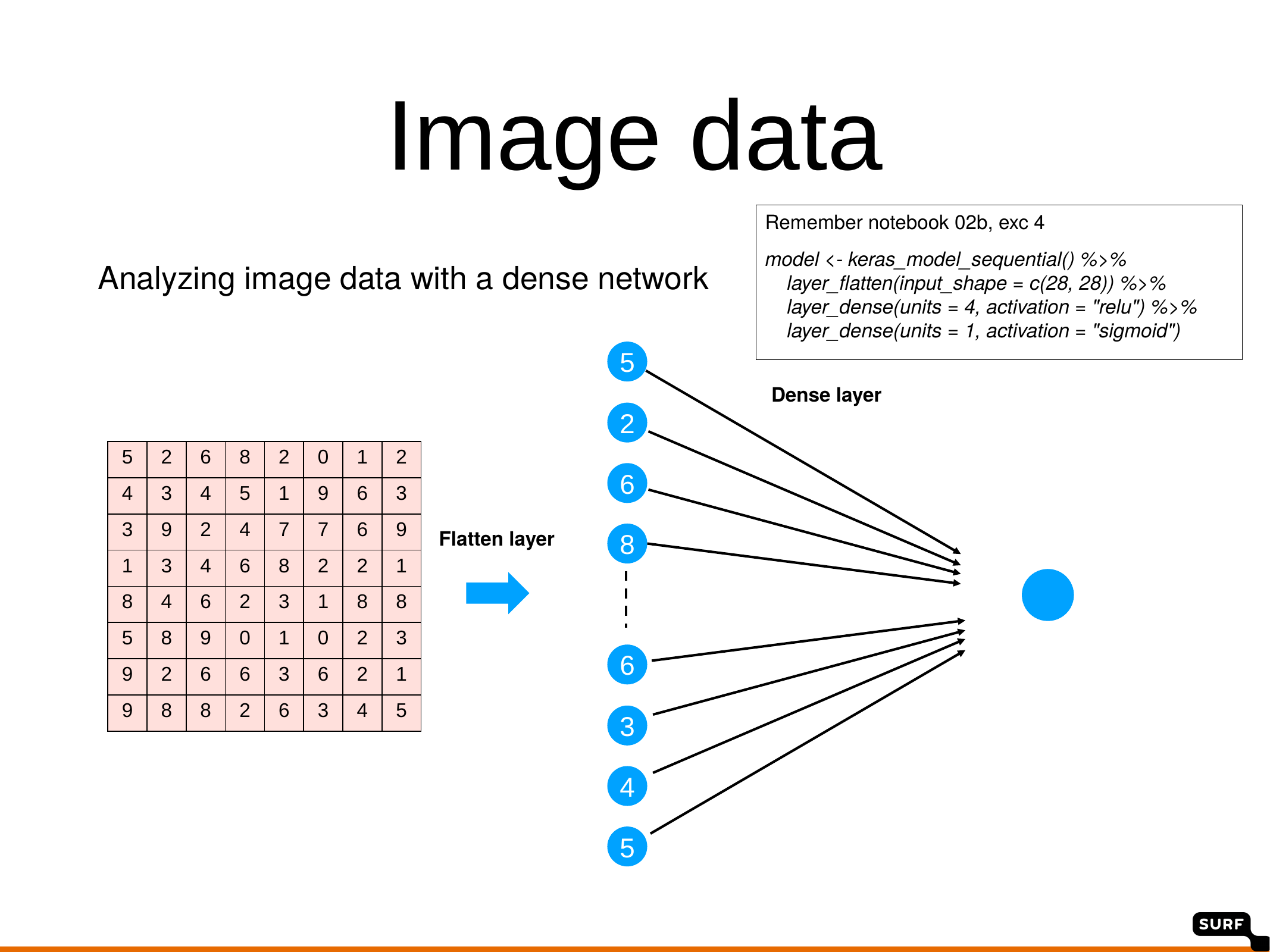

# Image data

Remember notebook 02b, exc 4

model <- keras_model_sequential() %>%
    layer_flatten(input_shape = c(28, 28)) %>%
    layer_dense(units = 4, activation = "relu") %>%
    layer_dense(units = 1, activation = "sigmoid")
Analyzing image data with a dense network
5
Dense layer
2
6
Flatten layer
8

6
3
4
5
| 5 | 2 | 6 | 8 | 2 | 0 | 1 | 2 |
| --- | --- | --- | --- | --- | --- | --- | --- |
| 4 | 3 | 4 | 5 | 1 | 9 | 6 | 3 |
| 3 | 9 | 2 | 4 | 7 | 7 | 6 | 9 |
| 1 | 3 | 4 | 6 | 8 | 2 | 2 | 1 |
| 8 | 4 | 6 | 2 | 3 | 1 | 8 | 8 |
| 5 | 8 | 9 | 0 | 1 | 0 | 2 | 3 |
| 9 | 2 | 6 | 6 | 3 | 6 | 2 | 1 |
| 9 | 8 | 8 | 2 | 6 | 3 | 4 | 5 |